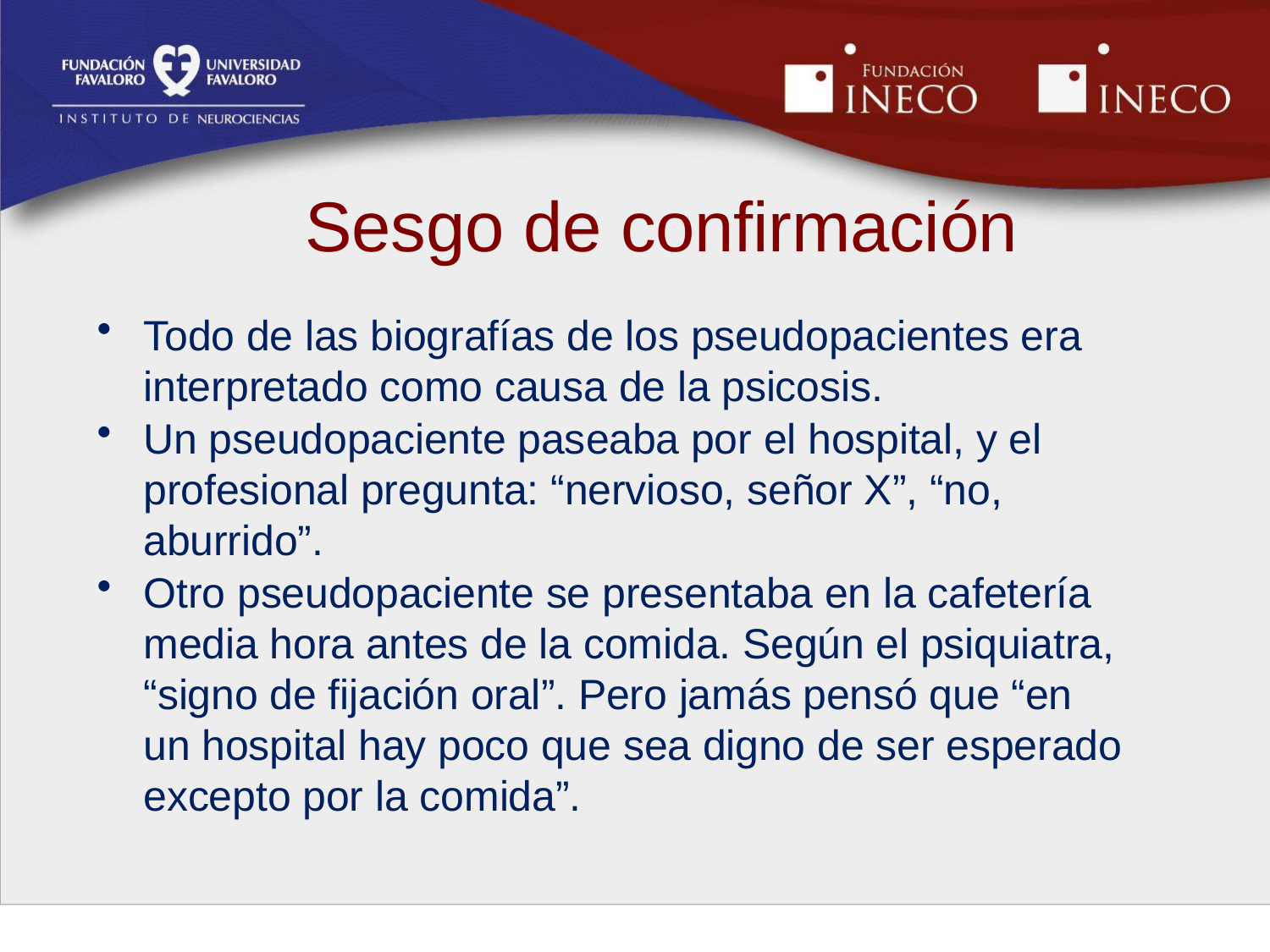

# Sesgo de confirmación
Todo de las biografías de los pseudopacientes era interpretado como causa de la psicosis.
Un pseudopaciente paseaba por el hospital, y el profesional pregunta: “nervioso, señor X”, “no, aburrido”.
Otro pseudopaciente se presentaba en la cafetería media hora antes de la comida. Según el psiquiatra, “signo de fijación oral”. Pero jamás pensó que “en un hospital hay poco que sea digno de ser esperado excepto por la comida”.